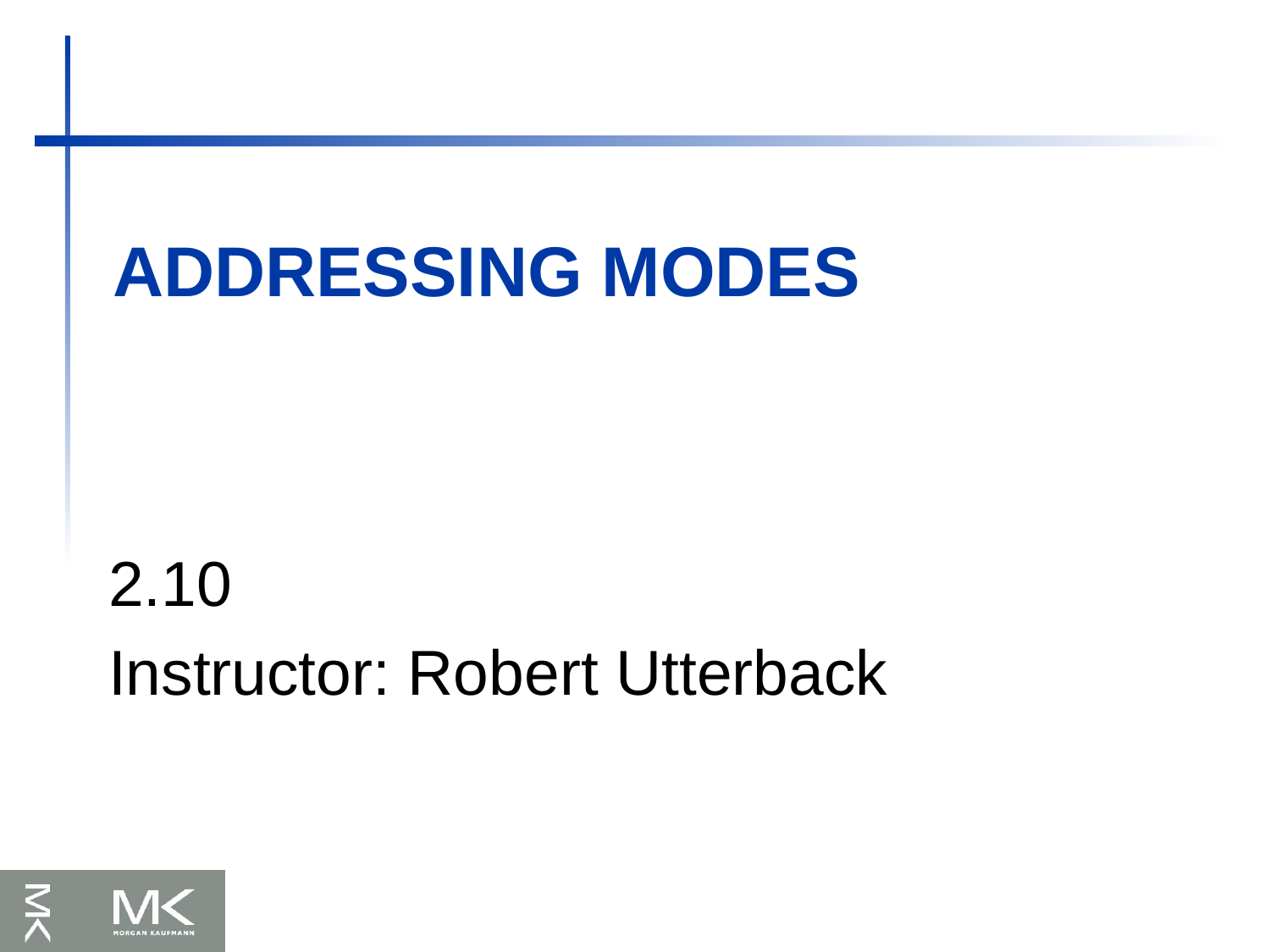

# Addressing Modes

2.10
Instructor: Robert Utterback